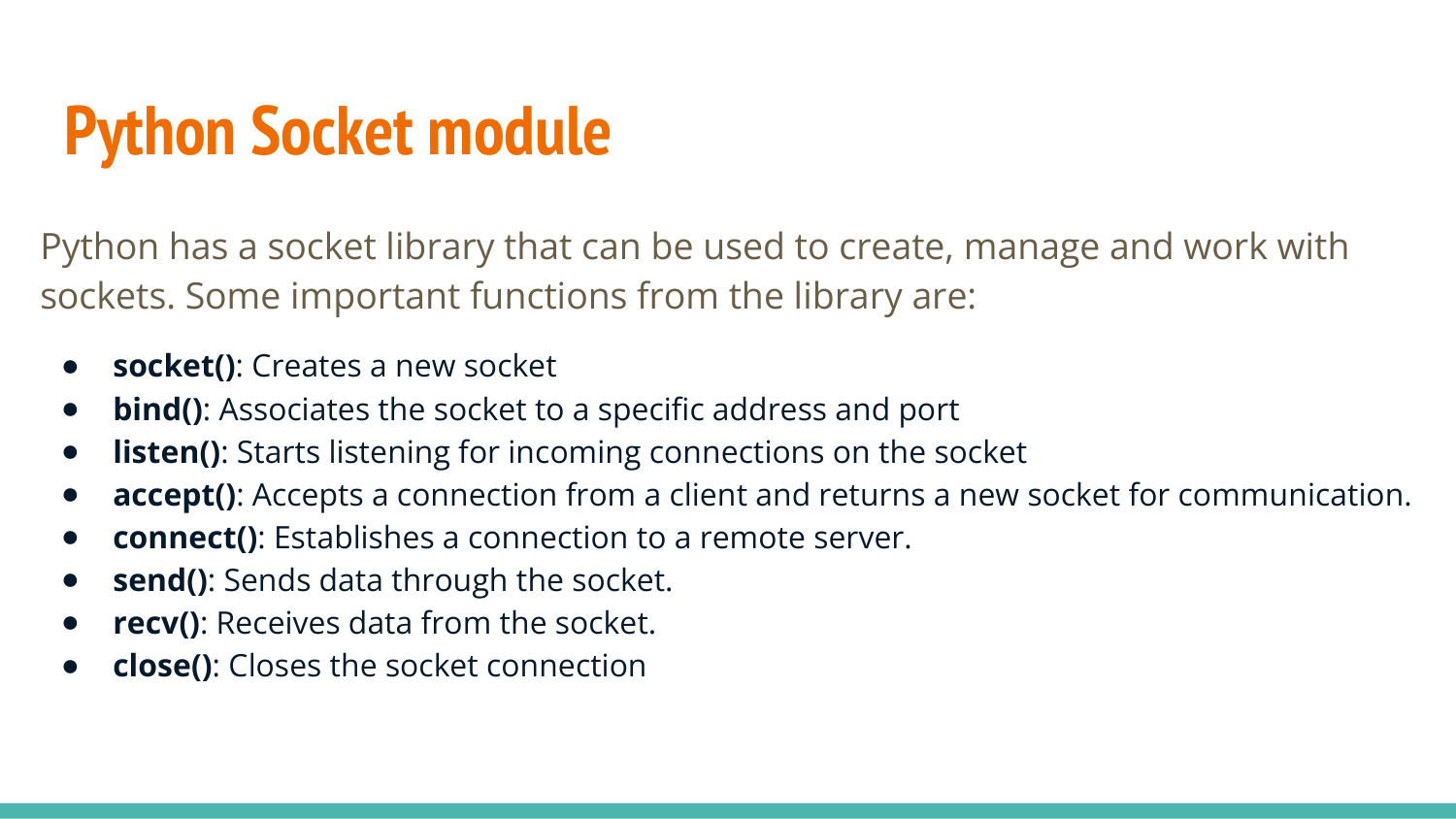

# Python Socket module
Python has a socket library that can be used to create, manage and work with sockets. Some important functions from the library are:
socket(): Creates a new socket
bind(): Associates the socket to a specific address and port
listen(): Starts listening for incoming connections on the socket
accept(): Accepts a connection from a client and returns a new socket for communication.
connect(): Establishes a connection to a remote server.
send(): Sends data through the socket.
recv(): Receives data from the socket.
close(): Closes the socket connection